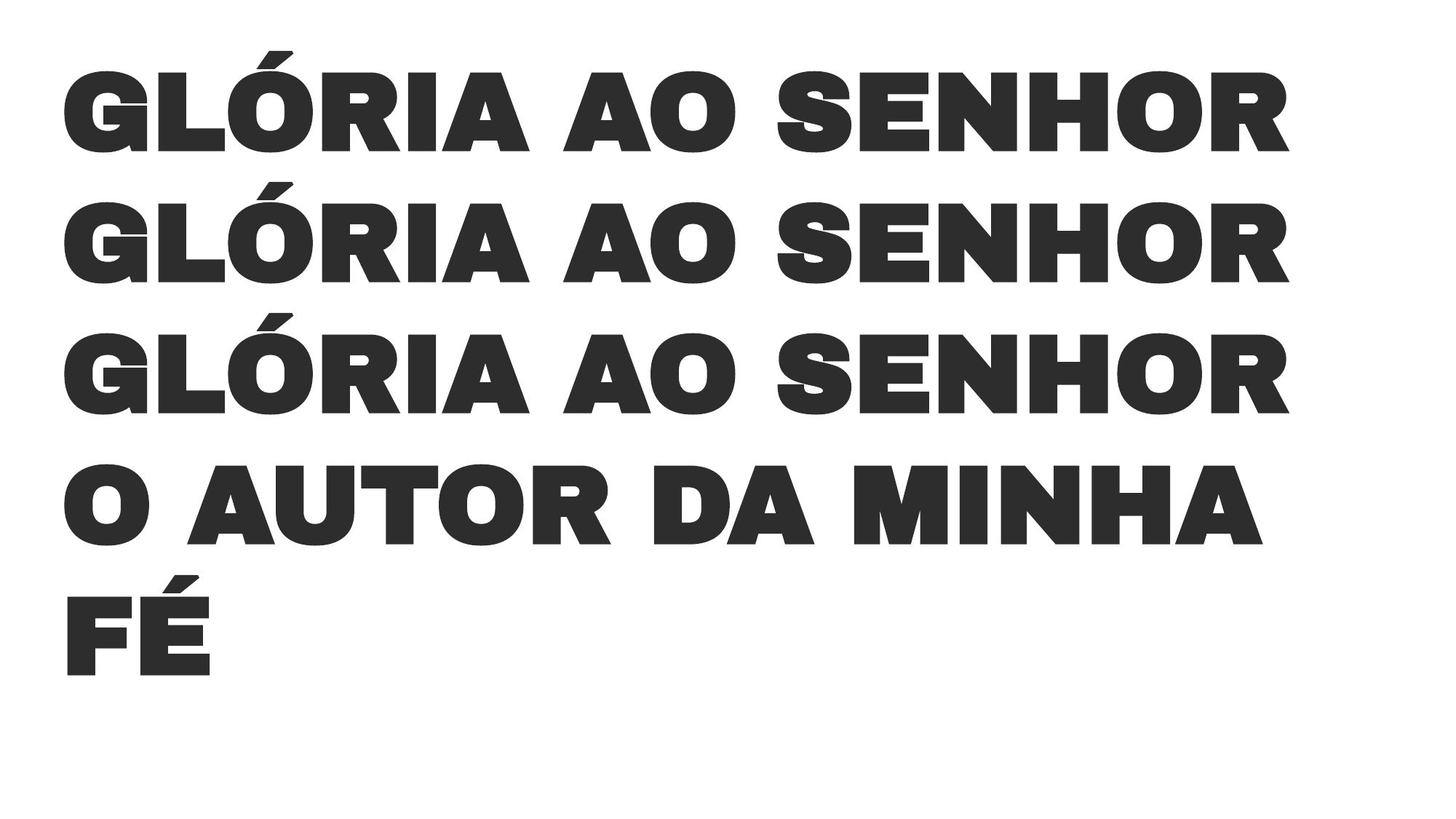

GLÓRIA AO SENHOR
GLÓRIA AO SENHOR
GLÓRIA AO SENHOR
O AUTOR DA MINHA FÉ